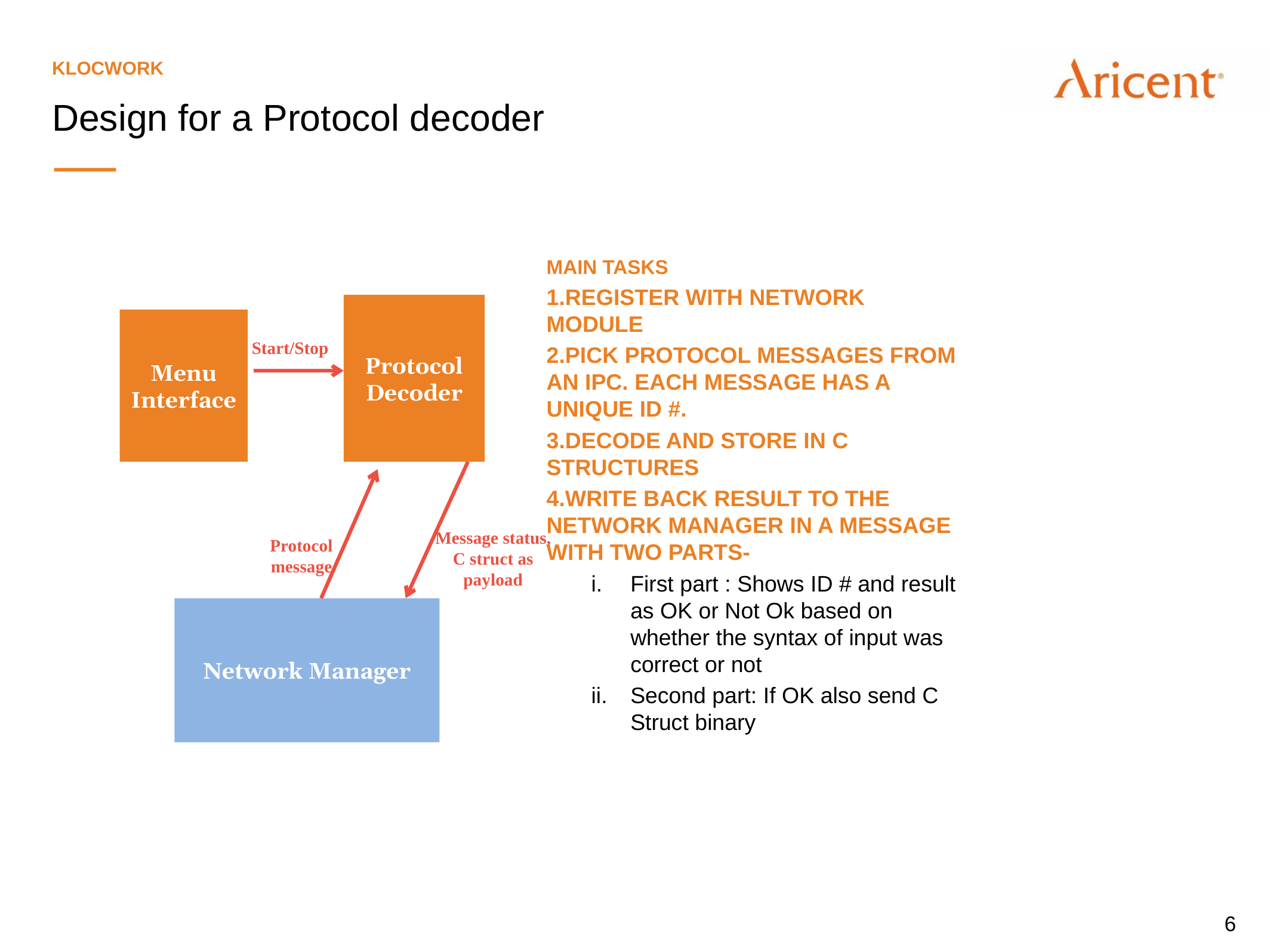

Klocwork
Design for a Protocol decoder
Main tasks
Register with network module
Pick Protocol messages from an IPC. Each message has a unique ID #.
Decode and store in C structures
Write back result to the Network Manager in a message with two parts-
First part : Shows ID # and result as OK or Not Ok based on whether the syntax of input was correct or not
Second part: If OK also send C Struct binary

Protocol Decoder
Menu Interface
Start/Stop
Message status, C struct as payload
Protocol message
Network Manager